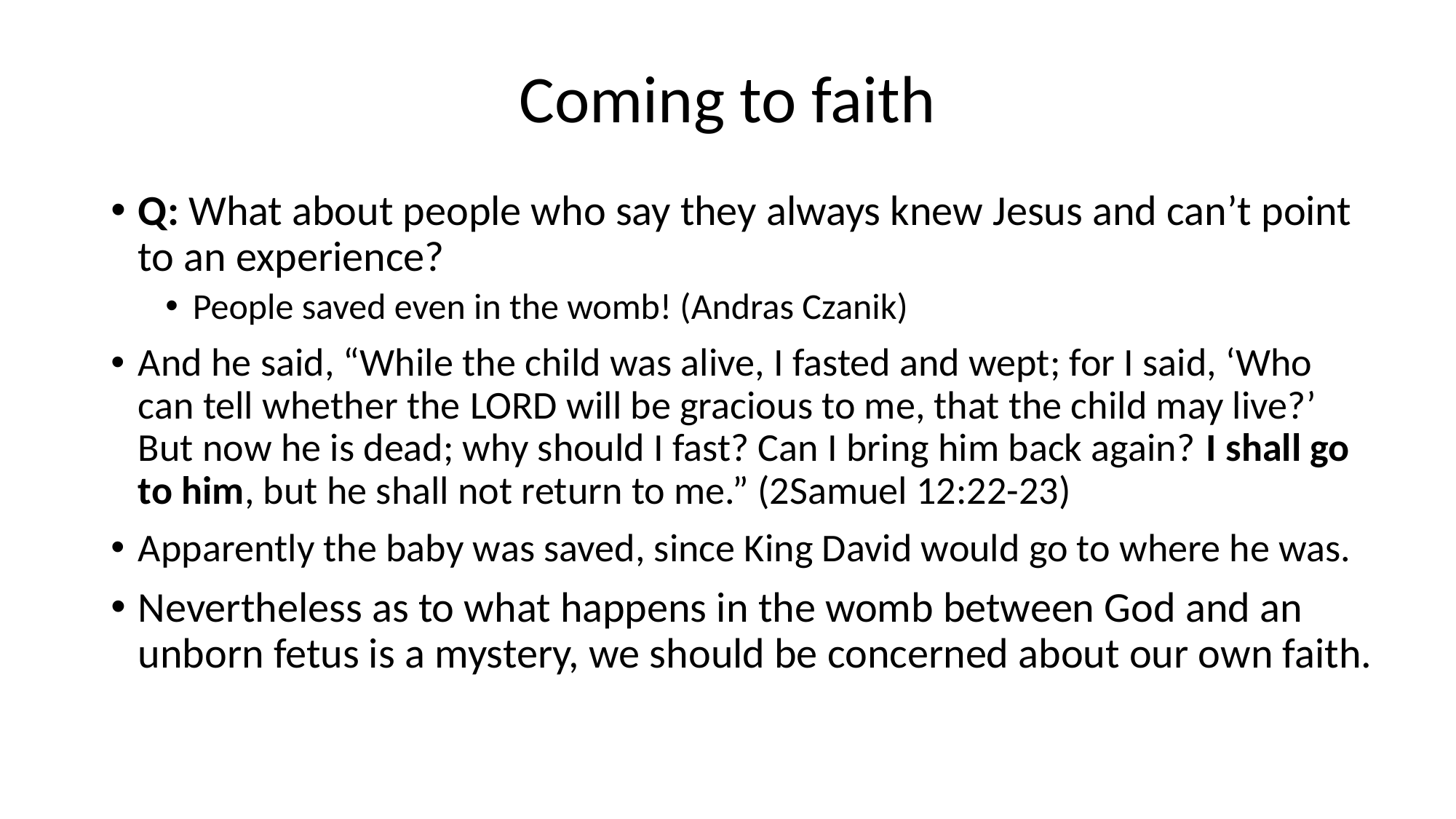

# Coming to faith
Q: What about people who say they always knew Jesus and can’t point to an experience?
People saved even in the womb! (Andras Czanik)
And he said, “While the child was alive, I fasted and wept; for I said, ‘Who can tell whether the Lord will be gracious to me, that the child may live?’ But now he is dead; why should I fast? Can I bring him back again? I shall go to him, but he shall not return to me.” (2Samuel 12:22-23)
Apparently the baby was saved, since King David would go to where he was.
Nevertheless as to what happens in the womb between God and an unborn fetus is a mystery, we should be concerned about our own faith.